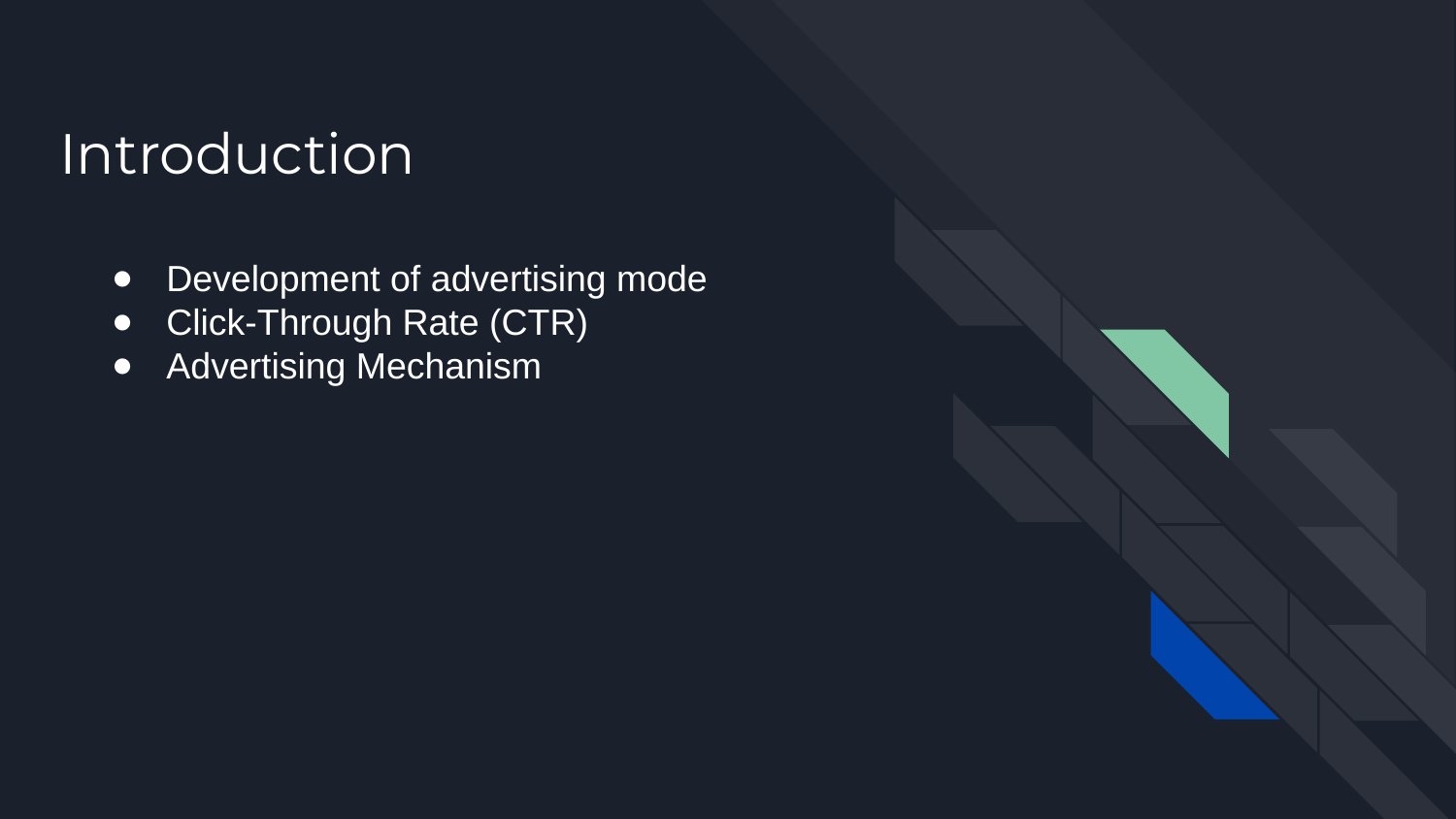

# Introduction
Development of advertising mode
Click-Through Rate (CTR)
Advertising Mechanism